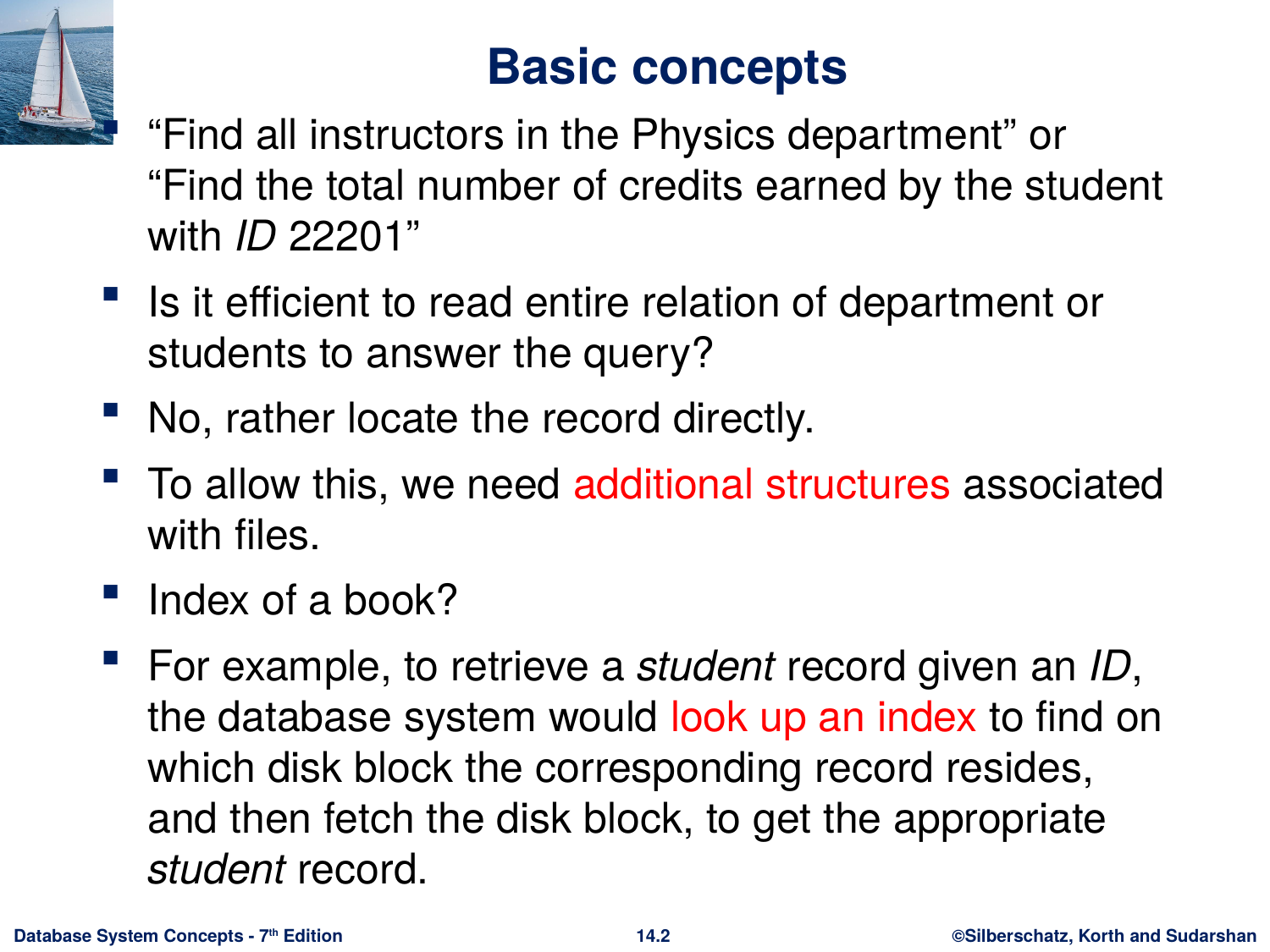

# Basic concepts
“Find all instructors in the Physics department” or “Find the total number of credits earned by the student with ID 22201”
Is it efficient to read entire relation of department or students to answer the query?
No, rather locate the record directly.
To allow this, we need additional structures associated with files.
Index of a book?
For example, to retrieve a student record given an ID, the database system would look up an index to find on which disk block the corresponding record resides, and then fetch the disk block, to get the appropriate student record.